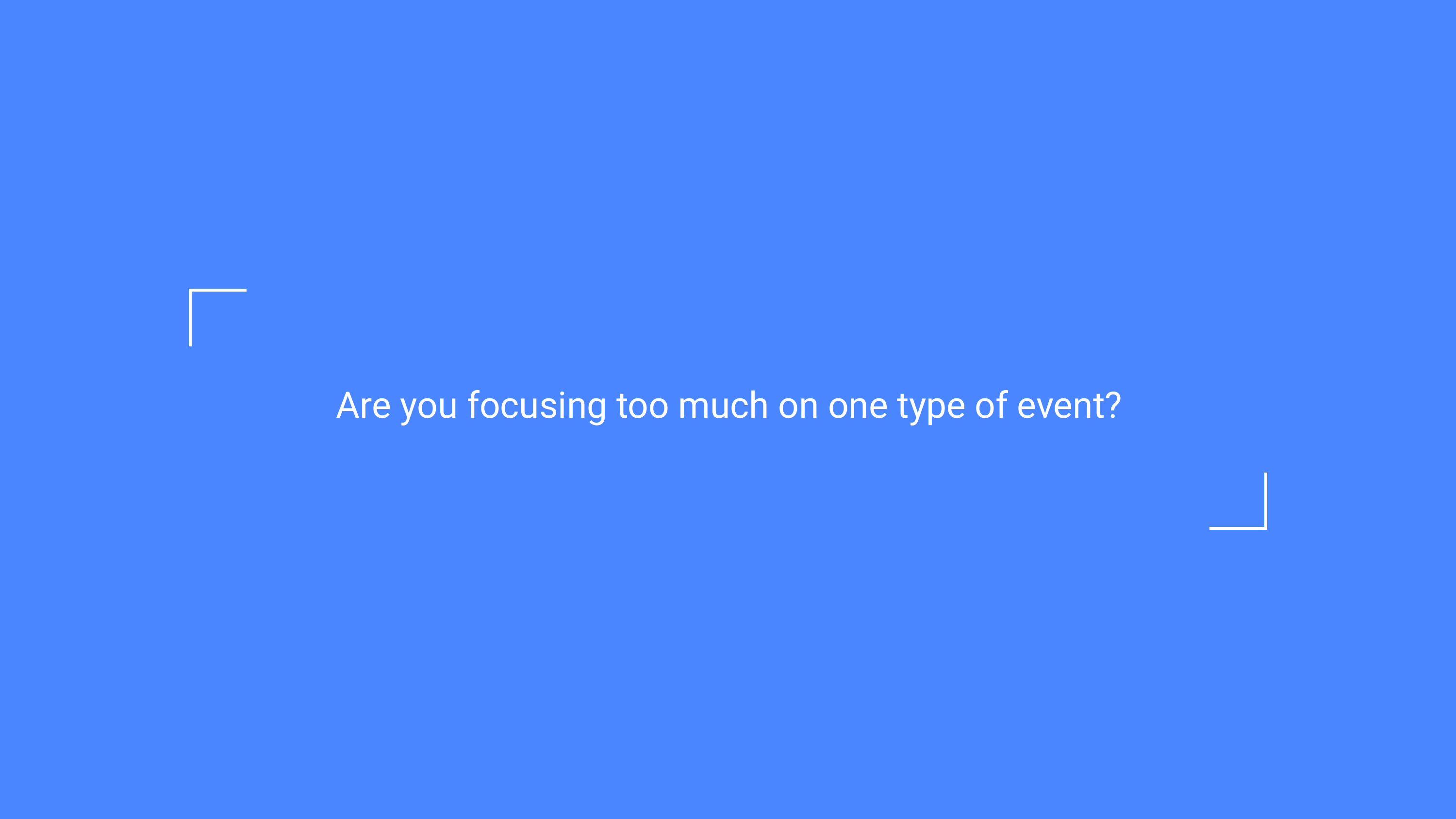

Are you focusing too much on one type of event?